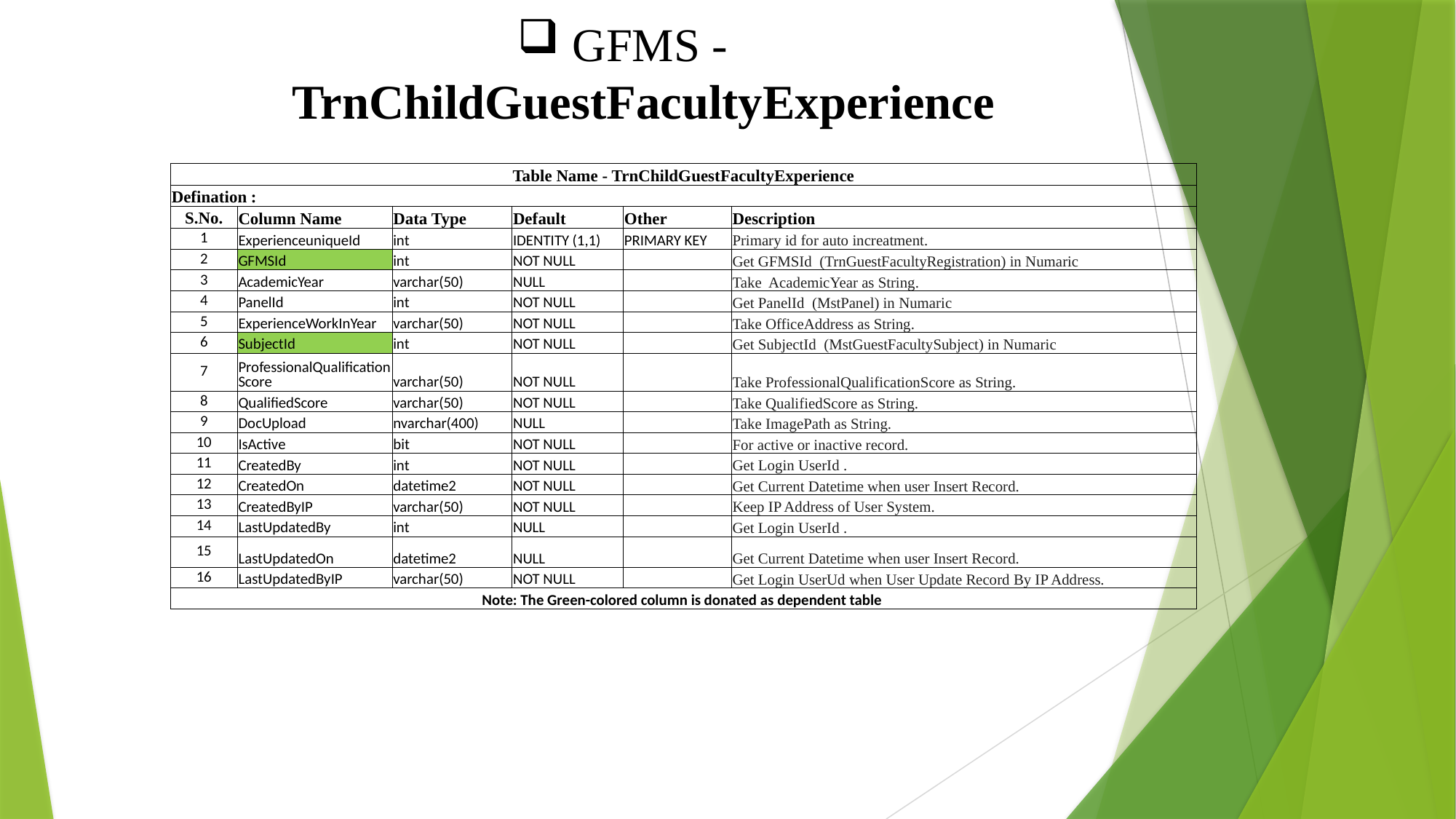

GFMS -TrnChildGuestFacultyExperience
| Table Name - TrnChildGuestFacultyExperience |  |  |  |  |  |
| --- | --- | --- | --- | --- | --- |
| Defination : |  |  |  |  |  |
| S.No. | Column Name | Data Type | Default | Other | Description |
| 1 | ExperienceuniqueId | int | IDENTITY (1,1) | PRIMARY KEY | Primary id for auto increatment. |
| 2 | GFMSId | int | NOT NULL |  | Get GFMSId (TrnGuestFacultyRegistration) in Numaric |
| 3 | AcademicYear | varchar(50) | NULL |  | Take AcademicYear as String. |
| 4 | PanelId | int | NOT NULL |  | Get PanelId (MstPanel) in Numaric |
| 5 | ExperienceWorkInYear | varchar(50) | NOT NULL |  | Take OfficeAddress as String. |
| 6 | SubjectId | int | NOT NULL |  | Get SubjectId (MstGuestFacultySubject) in Numaric |
| 7 | ProfessionalQualificationScore | varchar(50) | NOT NULL |  | Take ProfessionalQualificationScore as String. |
| 8 | QualifiedScore | varchar(50) | NOT NULL |  | Take QualifiedScore as String. |
| 9 | DocUpload | nvarchar(400) | NULL |  | Take ImagePath as String. |
| 10 | IsActive | bit | NOT NULL |  | For active or inactive record. |
| 11 | CreatedBy | int | NOT NULL |  | Get Login UserId . |
| 12 | CreatedOn | datetime2 | NOT NULL |  | Get Current Datetime when user Insert Record. |
| 13 | CreatedByIP | varchar(50) | NOT NULL |  | Keep IP Address of User System. |
| 14 | LastUpdatedBy | int | NULL |  | Get Login UserId . |
| 15 | LastUpdatedOn | datetime2 | NULL |  | Get Current Datetime when user Insert Record. |
| 16 | LastUpdatedByIP | varchar(50) | NOT NULL |  | Get Login UserUd when User Update Record By IP Address. |
| Note: The Green-colored column is donated as dependent table |  |  |  |  |  |